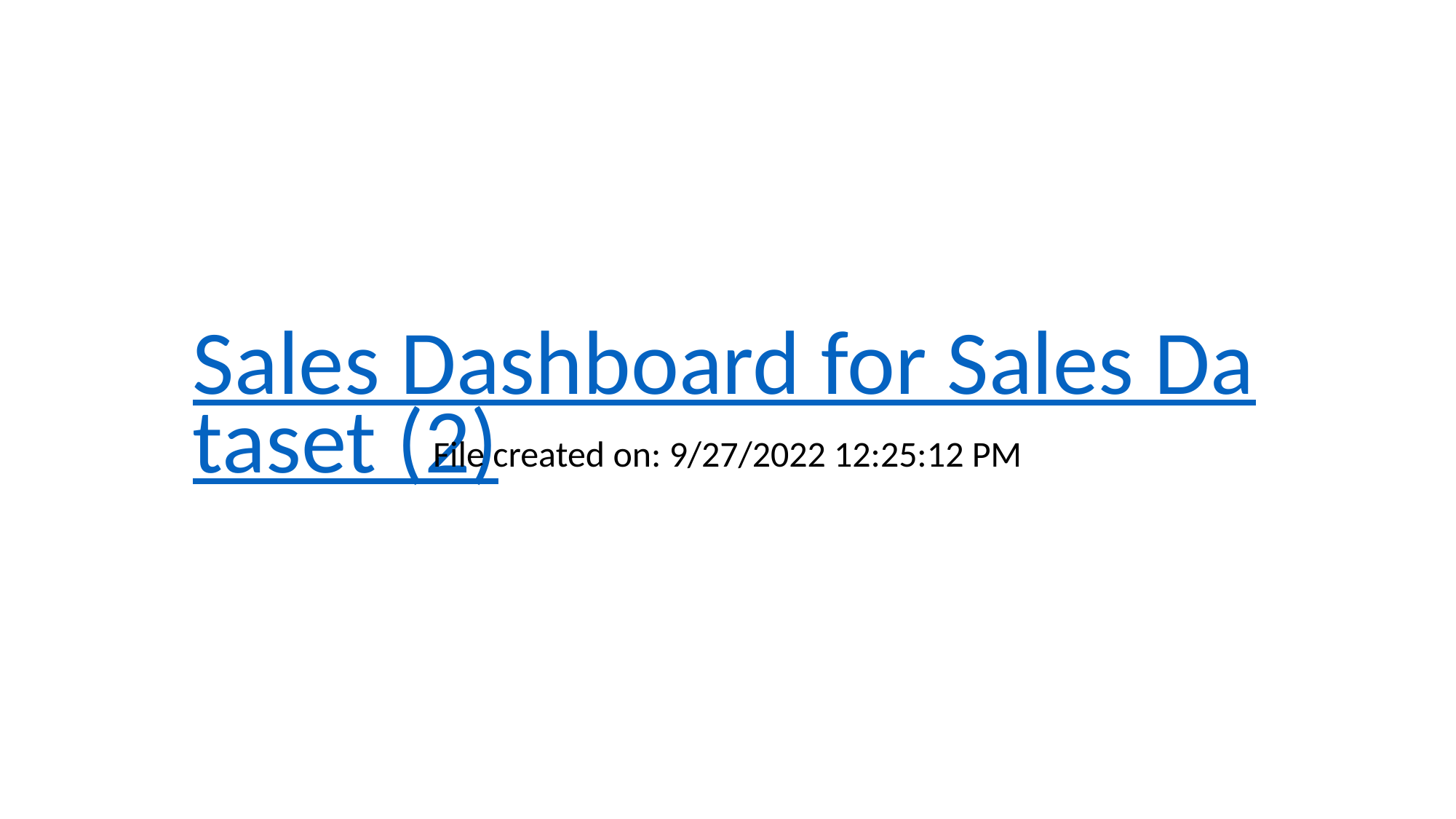

# Sales Dashboard for Sales Dataset (2)
File created on: 9/27/2022 12:25:12 PM